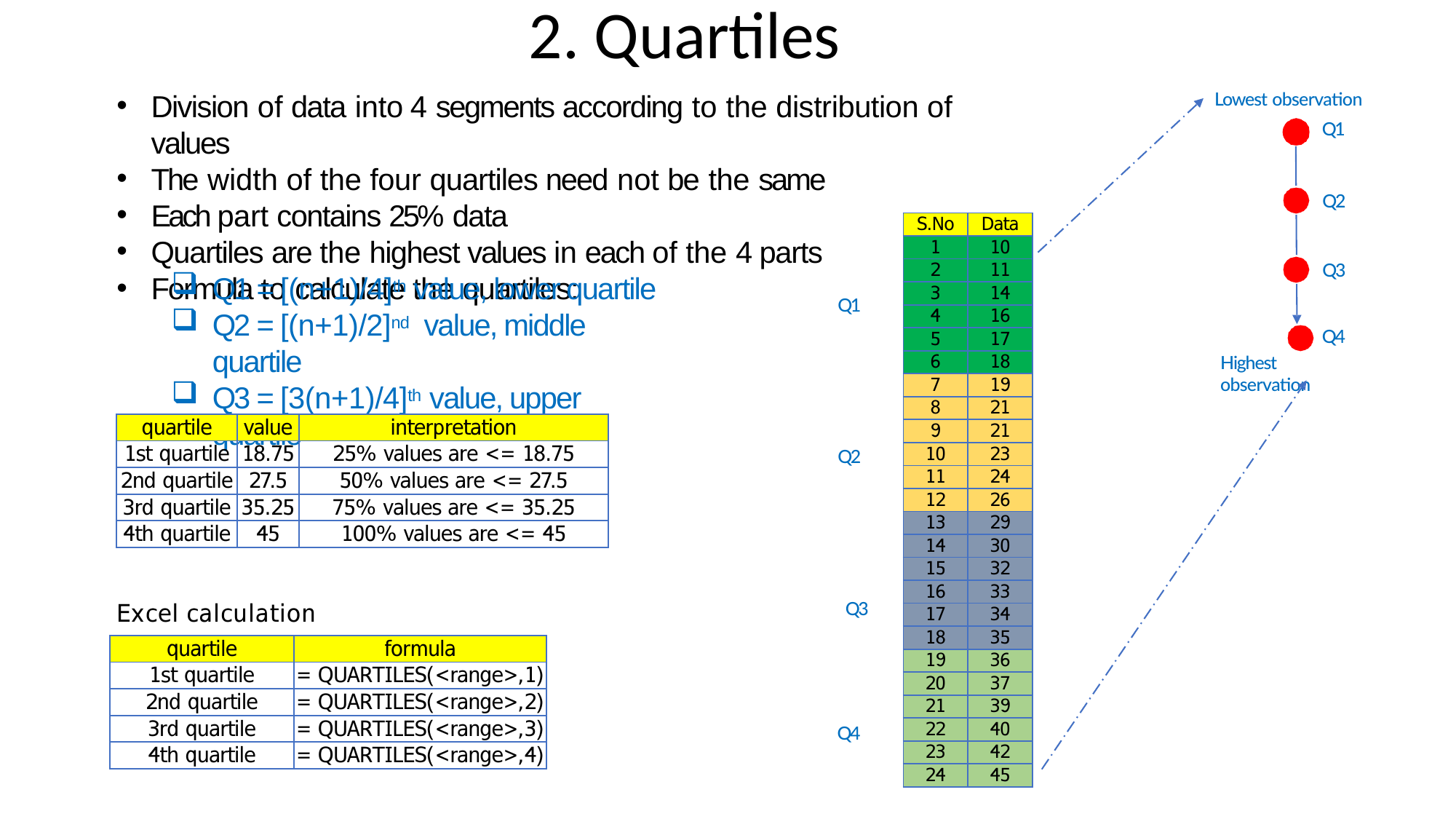

# 2. Quartiles
Lowest observation
Q1
Division of data into 4 segments according to the distribution of values
The width of the four quartiles need not be the same
Each part contains 25% data
Quartiles are the highest values in each of the 4 parts
Formula to calculate the quartiles:

Q2
| S.No | Data |
| --- | --- |
| 1 | 10 |
| 2 | 11 |
| 3 | 14 |
| 4 | 16 |
| 5 | 17 |
| 6 | 18 |
| 7 | 19 |
| 8 | 21 |
| 9 | 21 |
| 10 | 23 |
| 11 | 24 |
| 12 | 26 |
| 13 | 29 |
| 14 | 30 |
| 15 | 32 |
| 16 | 33 |
| 17 | 34 |
| 18 | 35 |
| 19 | 36 |
| 20 | 37 |
| 21 | 39 |
| 22 | 40 |
| 23 | 42 |
| 24 | 45 |
Q3
Q1 = [(n+1)/4]th value, lower quartile
Q2 = [(n+1)/2]nd  value, middle quartile
Q3 = [3(n+1)/4]th value, upper quartile
Q1
Q4
Highest observation

| quartile | value | interpretation |
| --- | --- | --- |
| 1st quartile | 18.75 | 25% values are <= 18.75 |
| 2nd quartile | 27.5 | 50% values are <= 27.5 |
| 3rd quartile | 35.25 | 75% values are <= 35.25 |
| 4th quartile | 45 | 100% values are <= 45 |
Q2
Q3
Excel calculation
| quartile | formula |
| --- | --- |
| 1st quartile | = QUARTILES(<range>,1) |
| 2nd quartile | = QUARTILES(<range>,2) |
| 3rd quartile | = QUARTILES(<range>,3) |
| 4th quartile | = QUARTILES(<range>,4) |
Q4